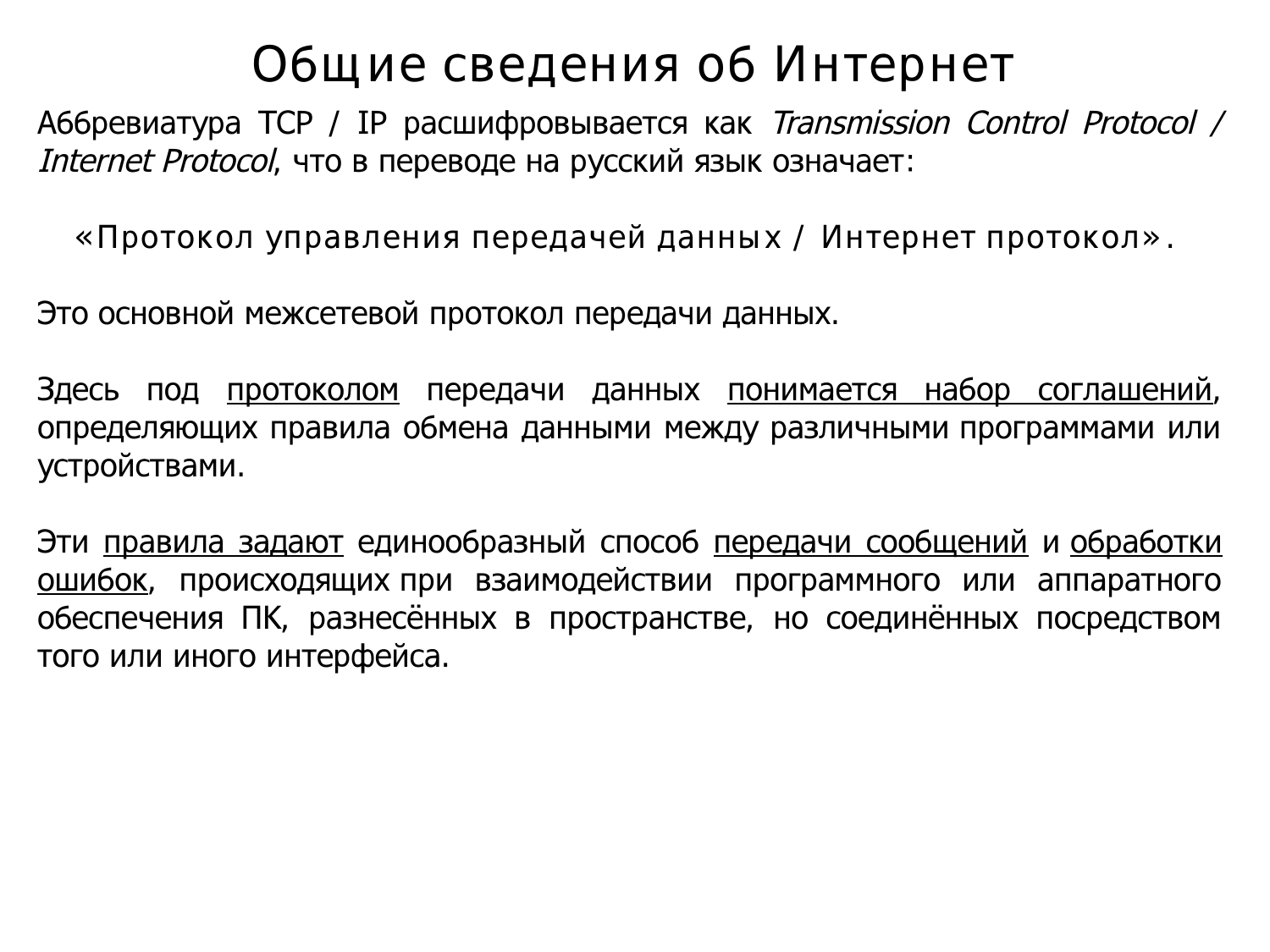

Общие сведения об Интернет
Аббревиатура TCP / IP расшифровывается как Transmission Control Protocol / Internet Protocol, что в переводе на русский язык означает:

«Протокол управления передачей данных / Интернет протокол».

Это основной межсетевой протокол передачи данных.

Здесь под протоколом передачи данных понимается набор соглашений, определяющих правила обмена данными между различными программами или устройствами.

Эти правила задают единообразный способ передачи сообщений и обработки ошибок, происходящих при взаимодействии программного или аппаратного обеспечения ПК, разнесённых в пространстве, но соединённых посредством того или иного интерфейса.